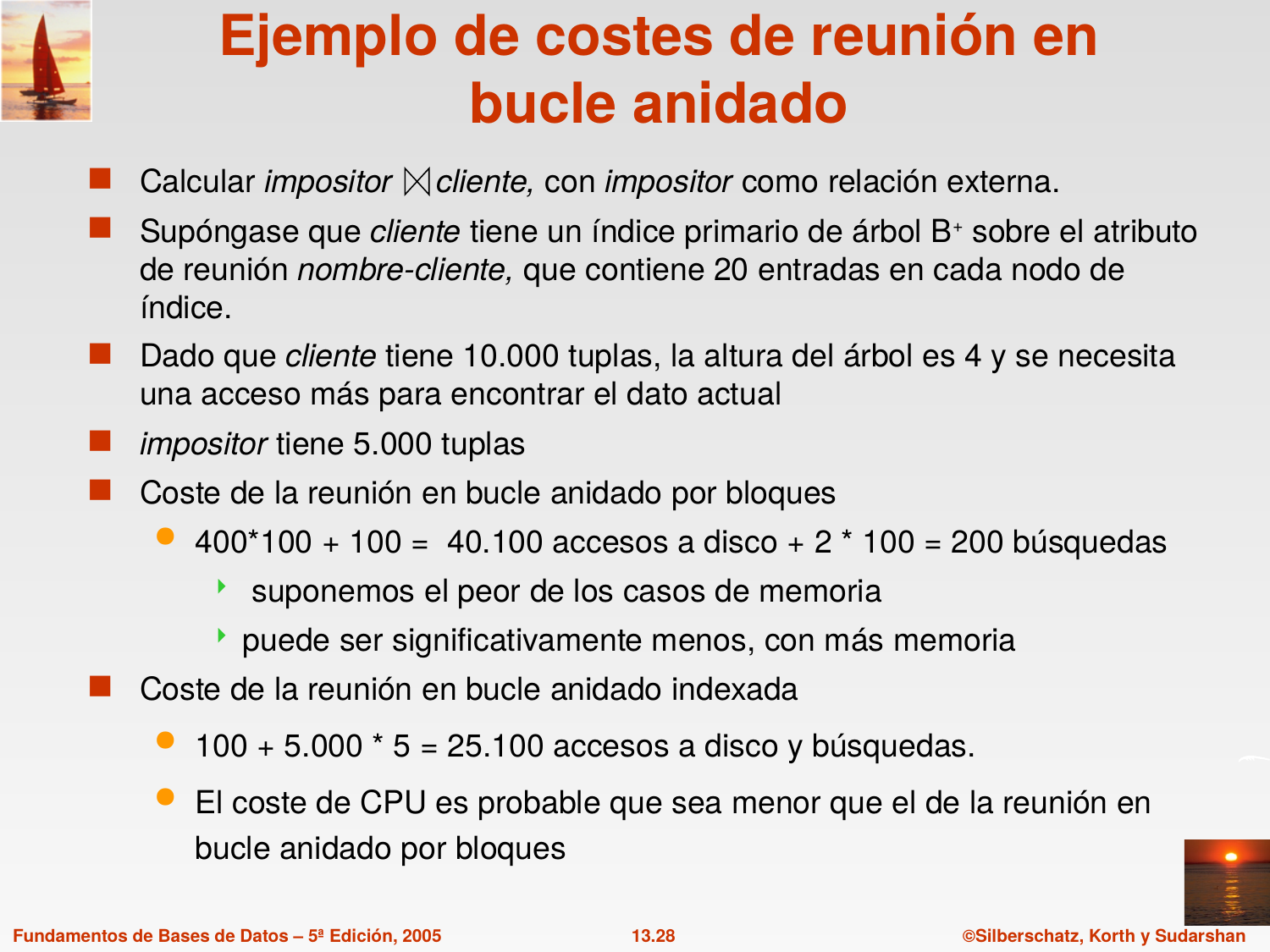

# Ejemplo de costes de reunión en bucle anidado
Calcular impositor     cliente, con impositor como relación externa.
Supóngase que cliente tiene un índice primario de árbol B+ sobre el atributo de reunión nombre-cliente, que contiene 20 entradas en cada nodo de índice.
Dado que cliente tiene 10.000 tuplas, la altura del árbol es 4 y se necesita una acceso más para encontrar el dato actual
impositor tiene 5.000 tuplas
Coste de la reunión en bucle anidado por bloques
400*100 + 100 =  40.100 accesos a disco + 2 * 100 = 200 búsquedas
 suponemos el peor de los casos de memoria
puede ser significativamente menos, con más memoria
Coste de la reunión en bucle anidado indexada
100 + 5.000 * 5 = 25.100 accesos a disco y búsquedas.
El coste de CPU es probable que sea menor que el de la reunión en bucle anidado por bloques